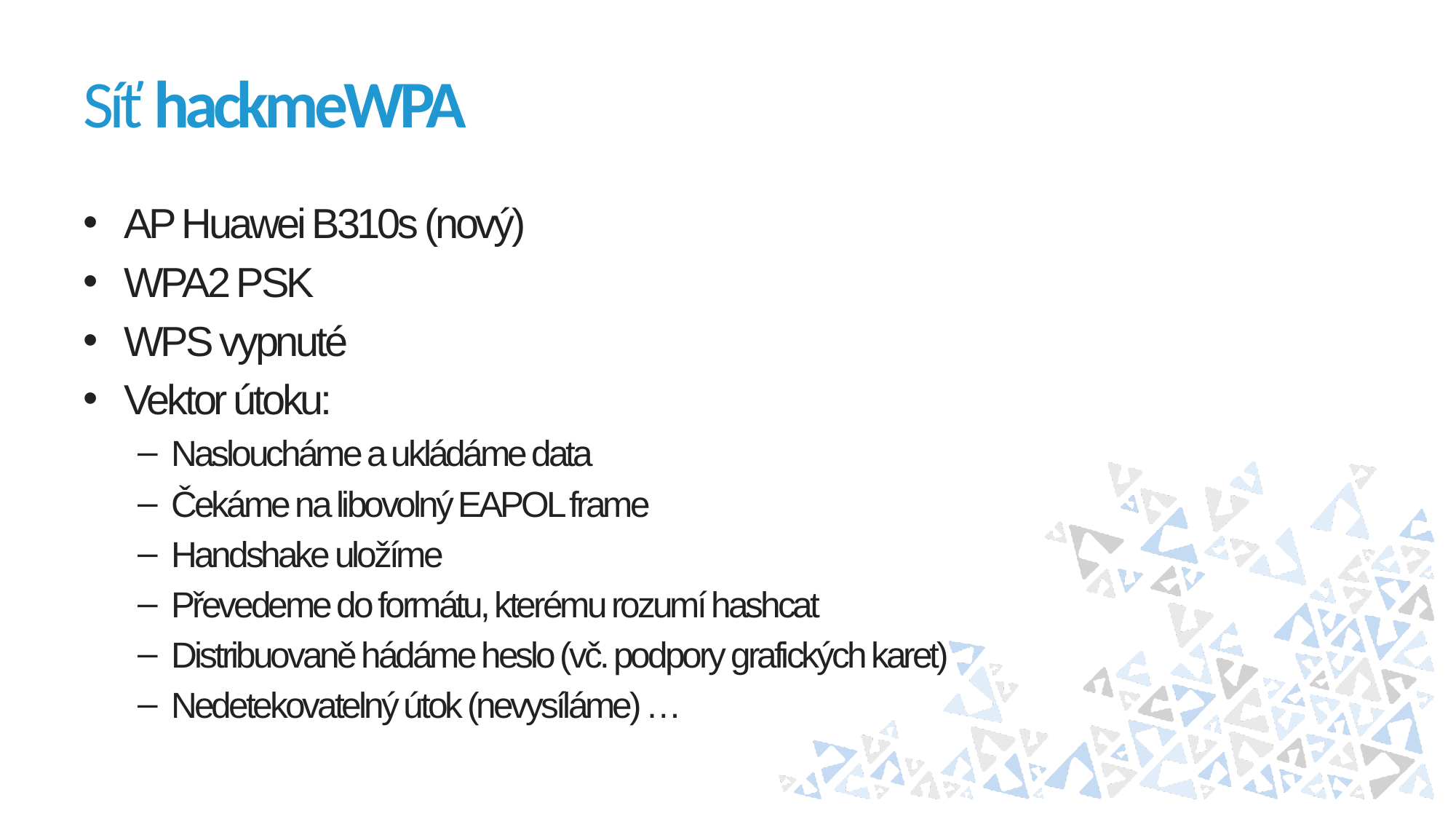

# Síť hackmeWPA
AP Huawei B310s (nový)
WPA2 PSK
WPS vypnuté
Vektor útoku:
Nasloucháme a ukládáme data
Čekáme na libovolný EAPOL frame
Handshake uložíme
Převedeme do formátu, kterému rozumí hashcat
Distribuovaně hádáme heslo (vč. podpory grafických karet)
Nedetekovatelný útok (nevysíláme) …